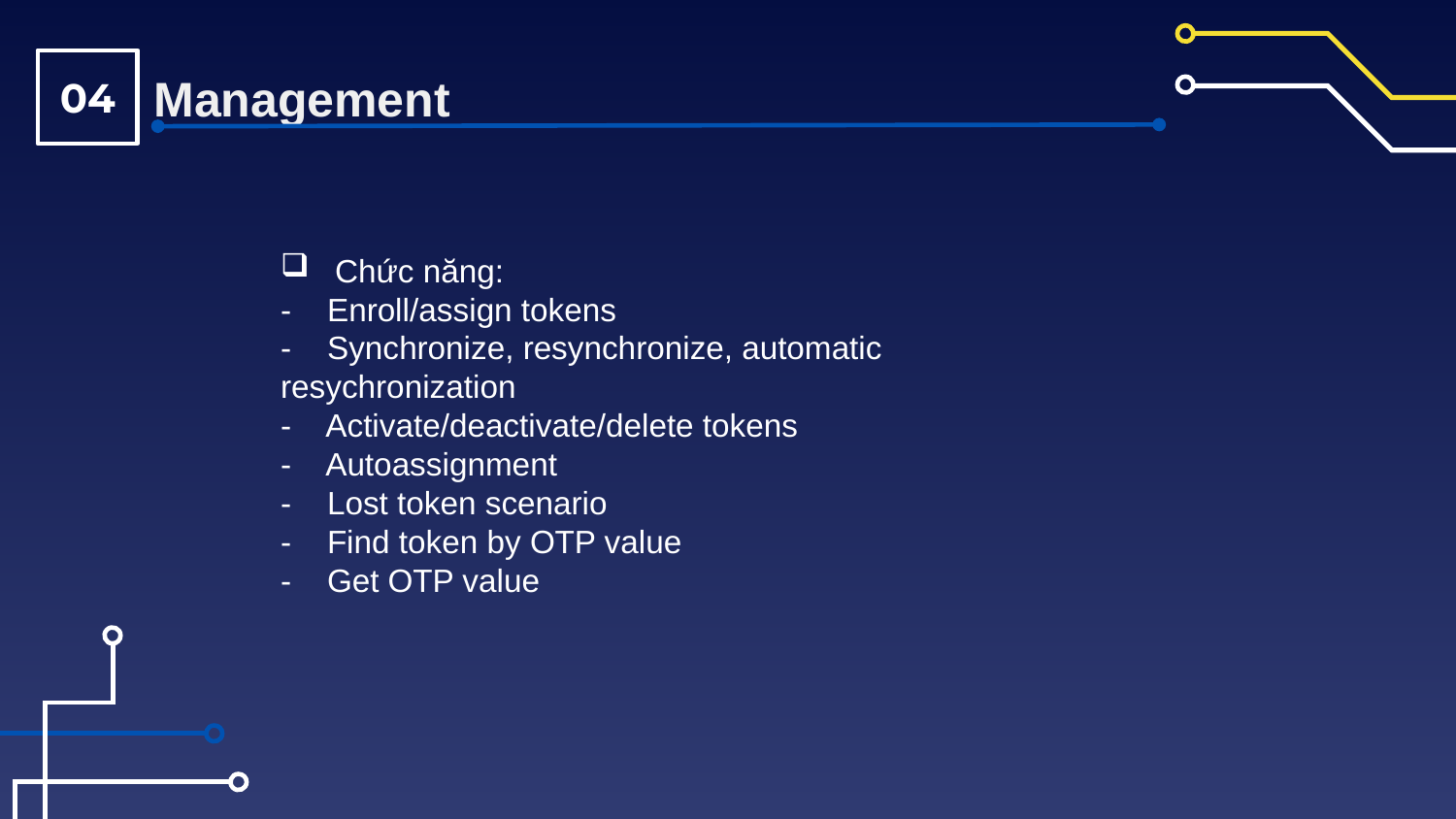

04
Management

 Chức năng:
-    Enroll/assign tokens
-    Synchronize, resynchronize, automatic resychronization
-    Activate/deactivate/delete tokens
-    Autoassignment
-    Lost token scenario
-    Find token by OTP value
-    Get OTP value